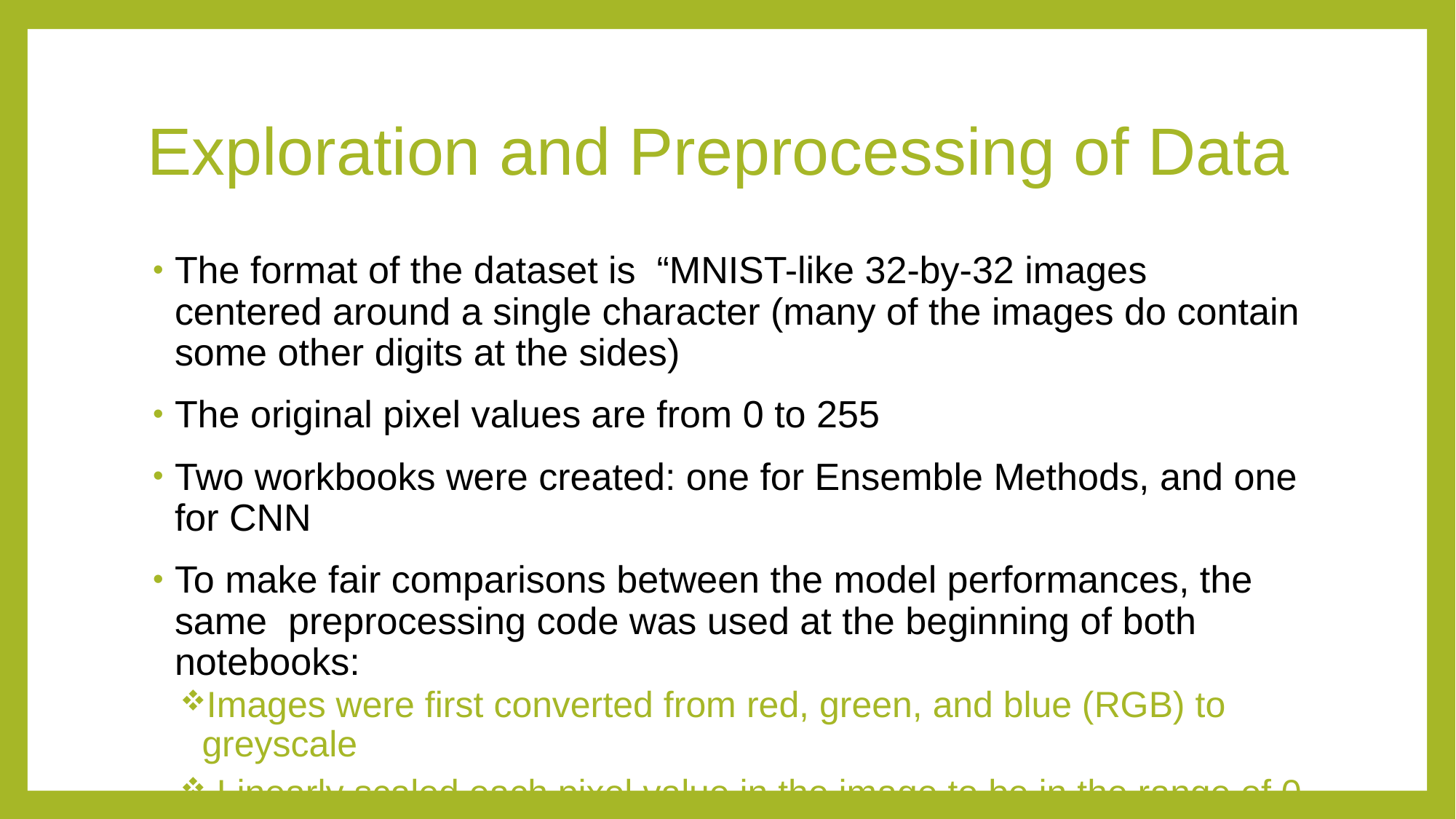

# Exploration and Preprocessing of Data
The format of the dataset is  “MNIST-like 32-by-32 images centered around a single character (many of the images do contain some other digits at the sides)
The original pixel values are from 0 to 255
Two workbooks were created: one for Ensemble Methods, and one for CNN
To make fair comparisons between the model performances, the same  preprocessing code was used at the beginning of both notebooks:
Images were first converted from red, green, and blue (RGB) to greyscale
 Linearly scaled each pixel value in the image to be in the range of 0 to 1